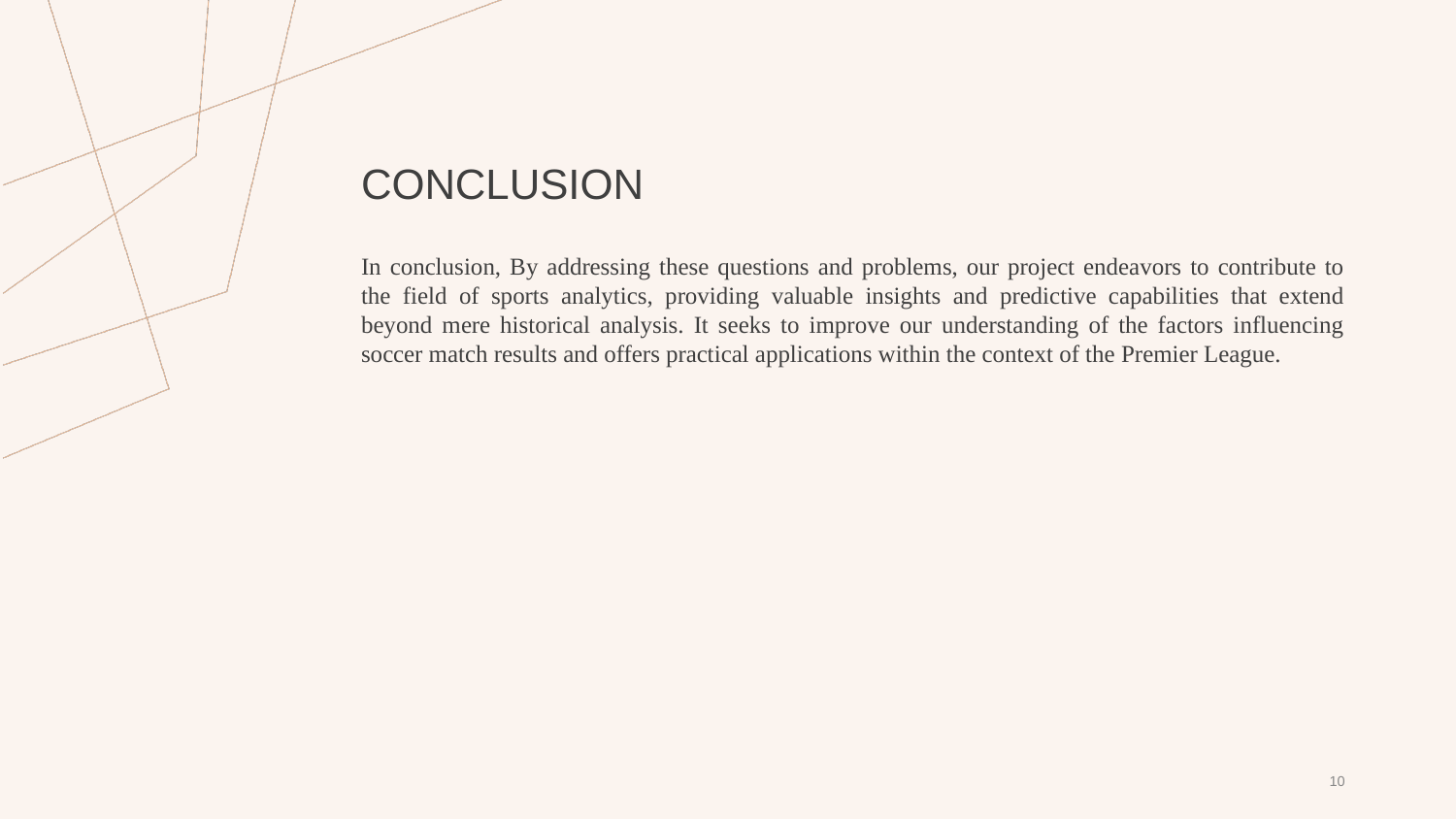

# CONCLUSION
In conclusion, By addressing these questions and problems, our project endeavors to contribute to the field of sports analytics, providing valuable insights and predictive capabilities that extend beyond mere historical analysis. It seeks to improve our understanding of the factors influencing soccer match results and offers practical applications within the context of the Premier League.
10